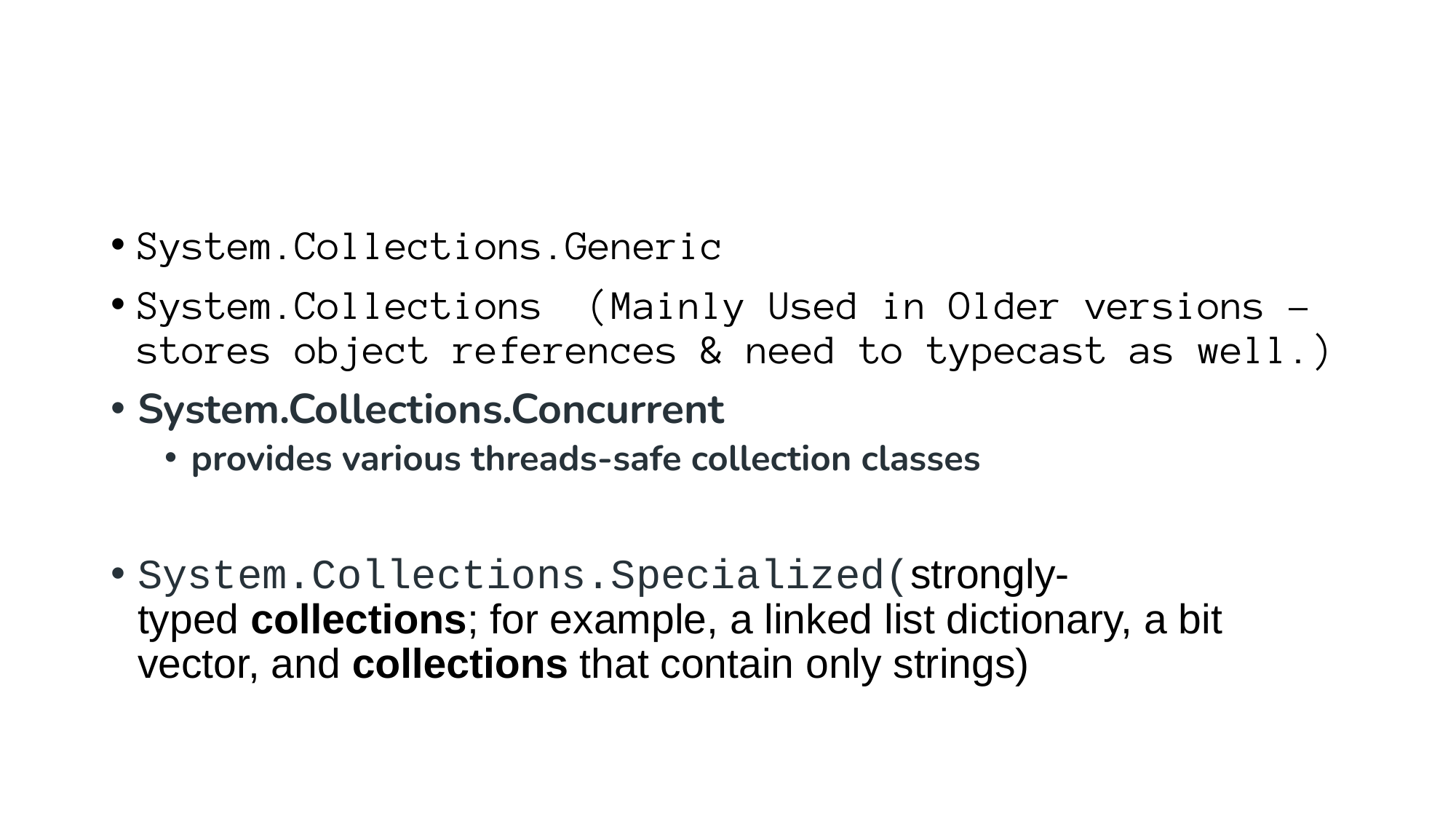

#
System.Collections.Generic
System.Collections  (Mainly Used in Older versions – stores object references & need to typecast as well.)
System.Collections.Concurrent
provides various threads-safe collection classes

System.Collections.Specialized(strongly-typed collections; for example, a linked list dictionary, a bit vector, and collections that contain only strings)